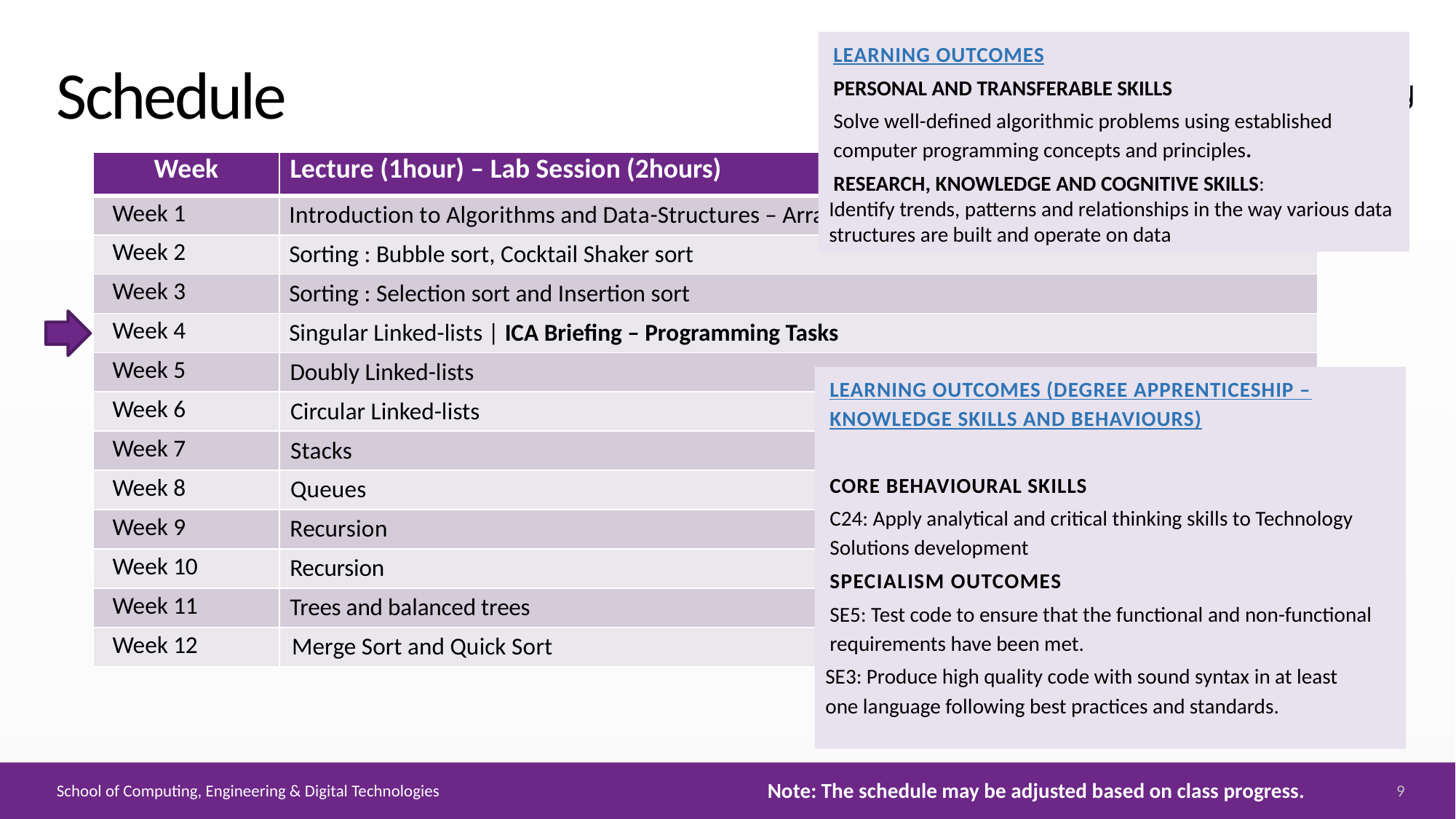

Learning Outcomes
PERSONAL AND TRANSFERABLE SKILLS
Solve well-defined algorithmic problems using established computer programming concepts and principles.
RESEARCH, KNOWLEDGE AND COGNITIVE SKILLS:
Identify trends, patterns and relationships in the way various data structures are built and operate on data
# Schedule
| Week | Lecture (1hour) – Lab Session (2hours) |
| --- | --- |
| Week 1 | Introduction to Algorithms and Data-Structures – Array ADT |
| Week 2 | Sorting : Bubble sort, Cocktail Shaker sort |
| Week 3 | Sorting : Selection sort and Insertion sort |
| Week 4 | Singular Linked-lists | ICA Briefing – Programming Tasks |
| Week 5 | Doubly Linked-lists |
| Week 6 | Circular Linked-lists |
| Week 7 | Stacks |
| Week 8 | Queues |
| Week 9 | Recursion |
| Week 10 | Recursion |
| Week 11 | Trees and balanced trees |
| Week 12 | Merge Sort and Quick Sort |

Learning Outcomes (DEGREE APPRENTICESHIP – KNOWLEDGE SKILLS AND BEHAVIOURS)

Core behavioural skills
C24: Apply analytical and critical thinking skills to Technology Solutions development
Specialism Outcomes
SE5: Test code to ensure that the functional and non-functional requirements have been met.
SE3: Produce high quality code with sound syntax in at least one language following best practices and standards.

Note: The schedule may be adjusted based on class progress.
9
School of Computing, Engineering & Digital Technologies